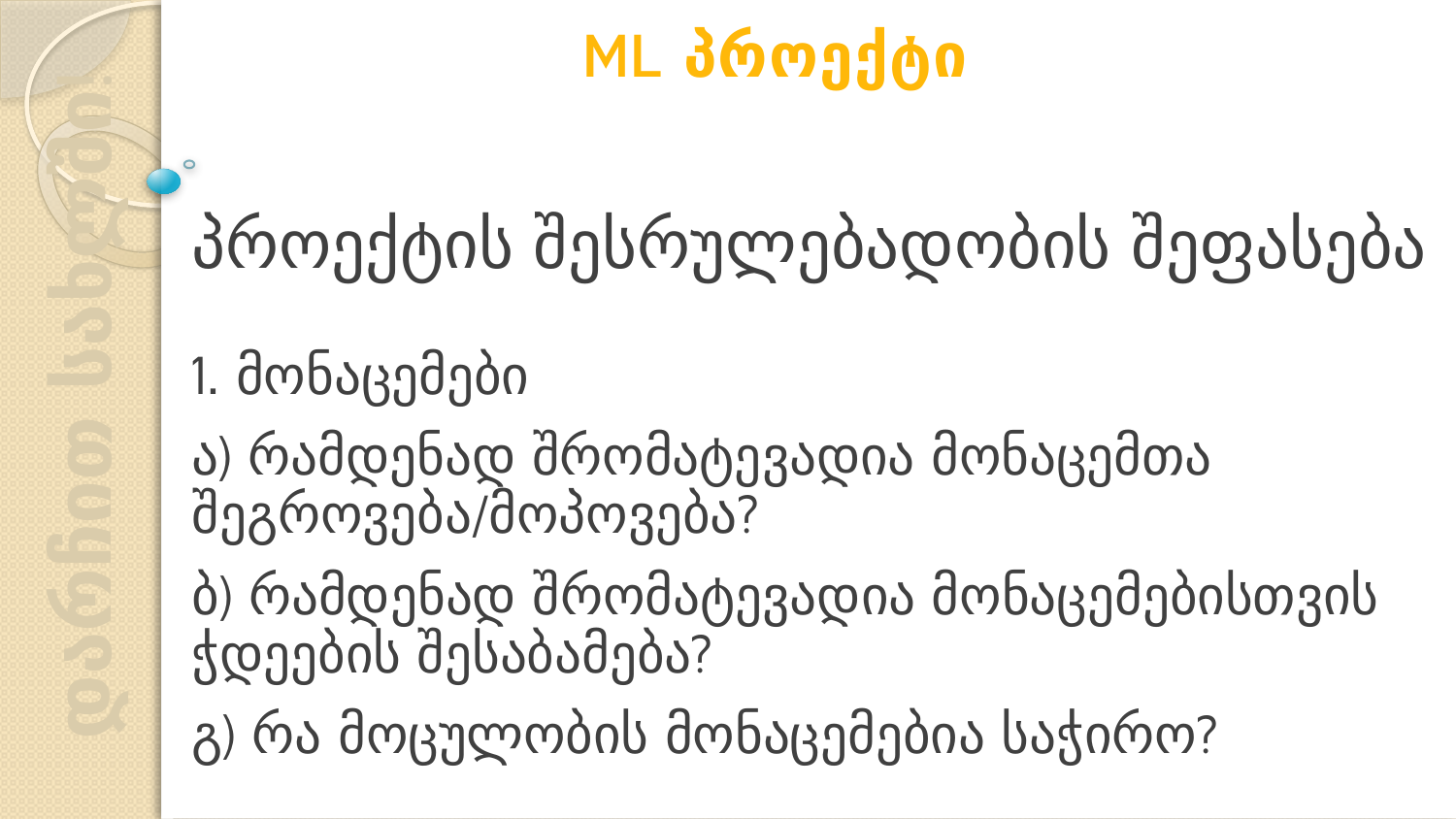

ML პროექტი
პროექტის შესრულებადობის შეფასება

1. მონაცემები
ა) რამდენად შრომატევადია მონაცემთა შეგროვება/მოპოვება?
ბ) რამდენად შრომატევადია მონაცემებისთვის ჭდეების შესაბამება?
გ) რა მოცულობის მონაცემებია საჭირო?

დარჩით სახლში!